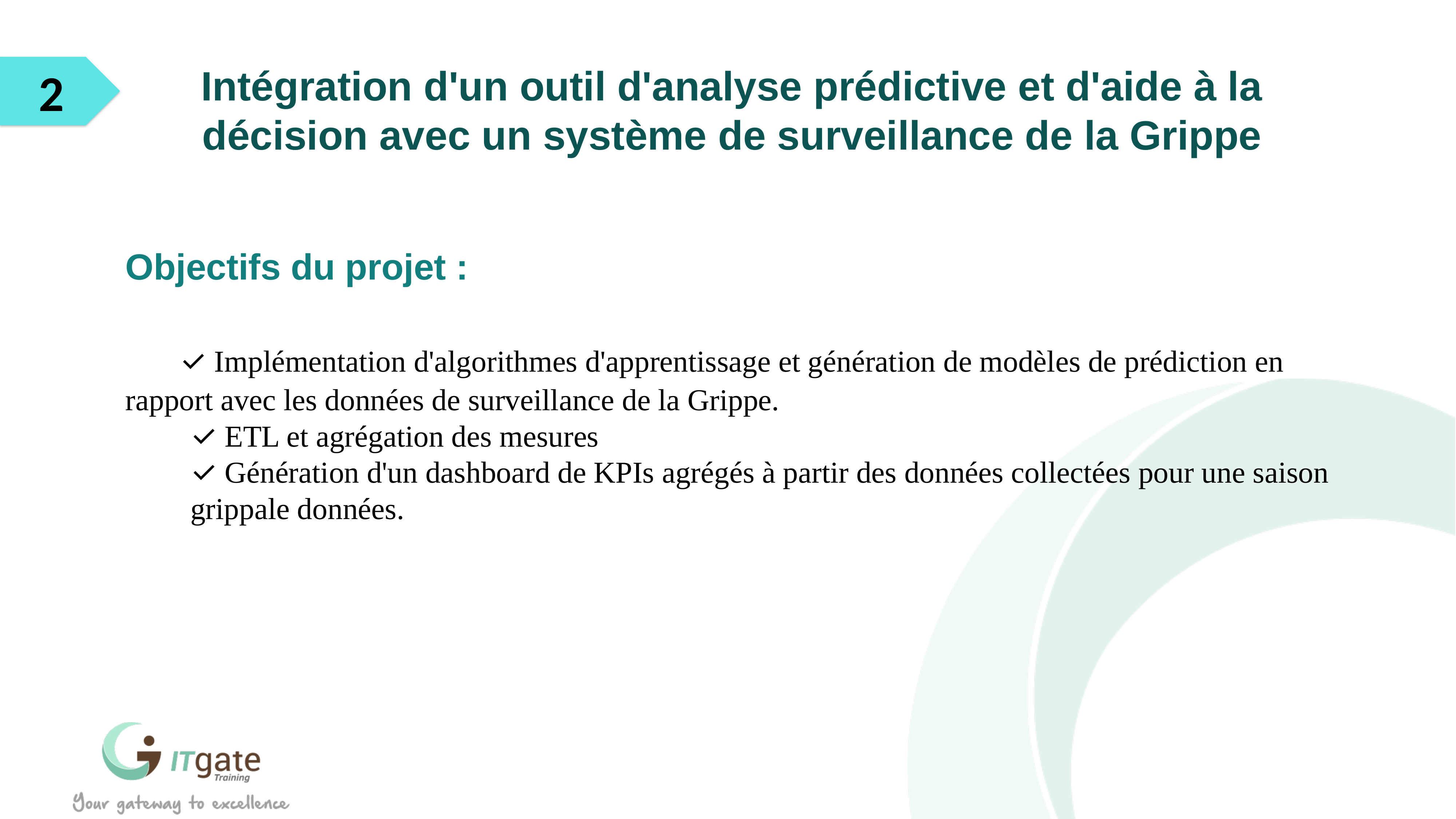

2
Intégration d'un outil d'analyse prédictive et d'aide à la décision avec un système de surveillance de la Grippe
Objectifs du projet :

	✓ Implémentation d'algorithmes d'apprentissage et génération de modèles de prédiction en     	rapport avec les données de surveillance de la Grippe.
✓ ETL et agrégation des mesures
✓ Génération d'un dashboard de KPIs agrégés à partir des données collectées pour une saison grippale données.